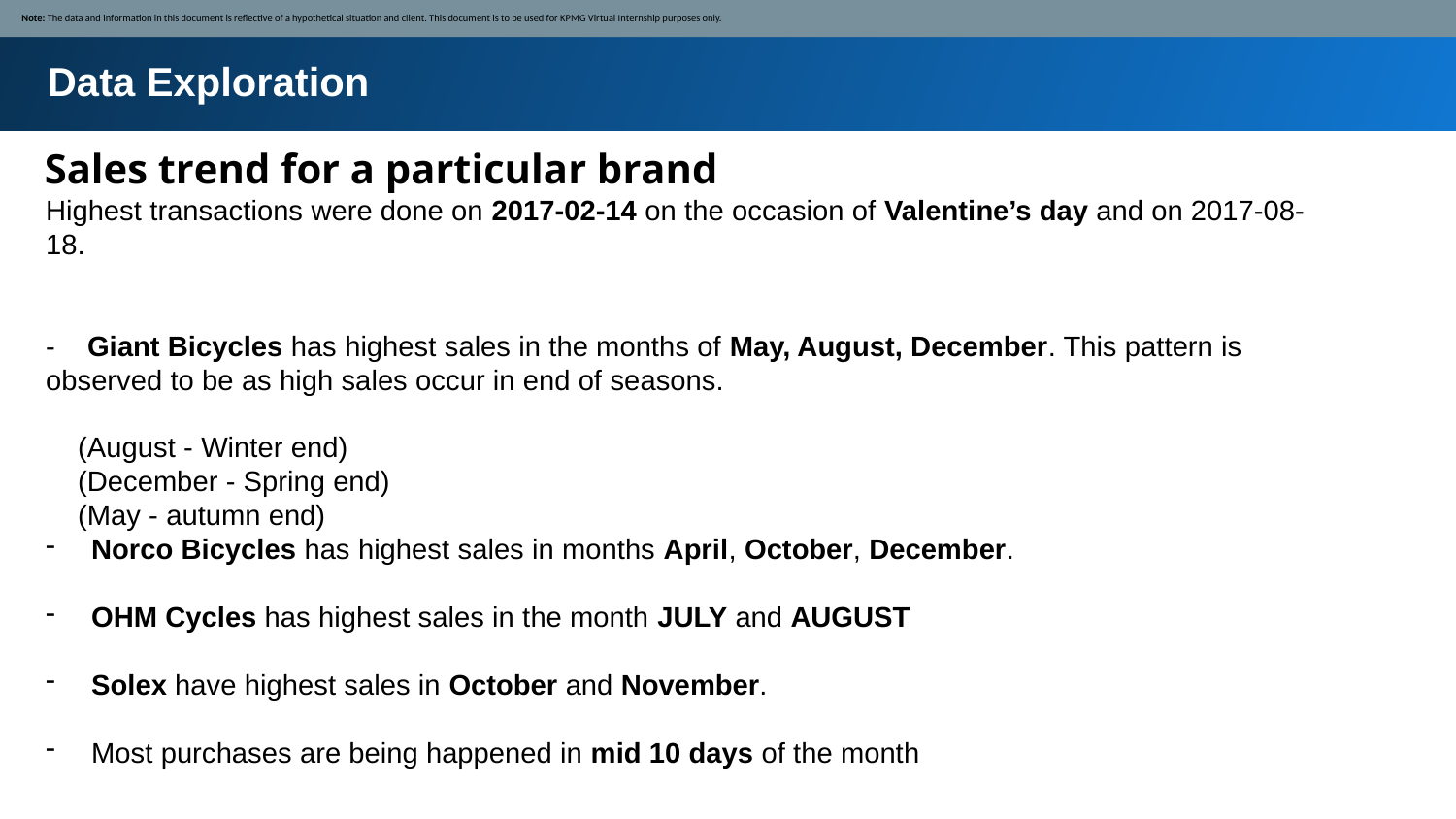

Note: The data and information in this document is reflective of a hypothetical situation and client. This document is to be used for KPMG Virtual Internship purposes only.
Data Exploration
Sales trend for a particular brand
Highest transactions were done on 2017-02-14 on the occasion of Valentine’s day and on 2017-08-18.

-    Giant Bicycles has highest sales in the months of May, August, December. This pattern is observed to be as high sales occur in end of seasons.

    (August - Winter end)
    (December - Spring end)
    (May - autumn end)
Norco Bicycles has highest sales in months April, October, December.

OHM Cycles has highest sales in the month JULY and AUGUST

Solex have highest sales in October and November.

Most purchases are being happened in mid 10 days of the month